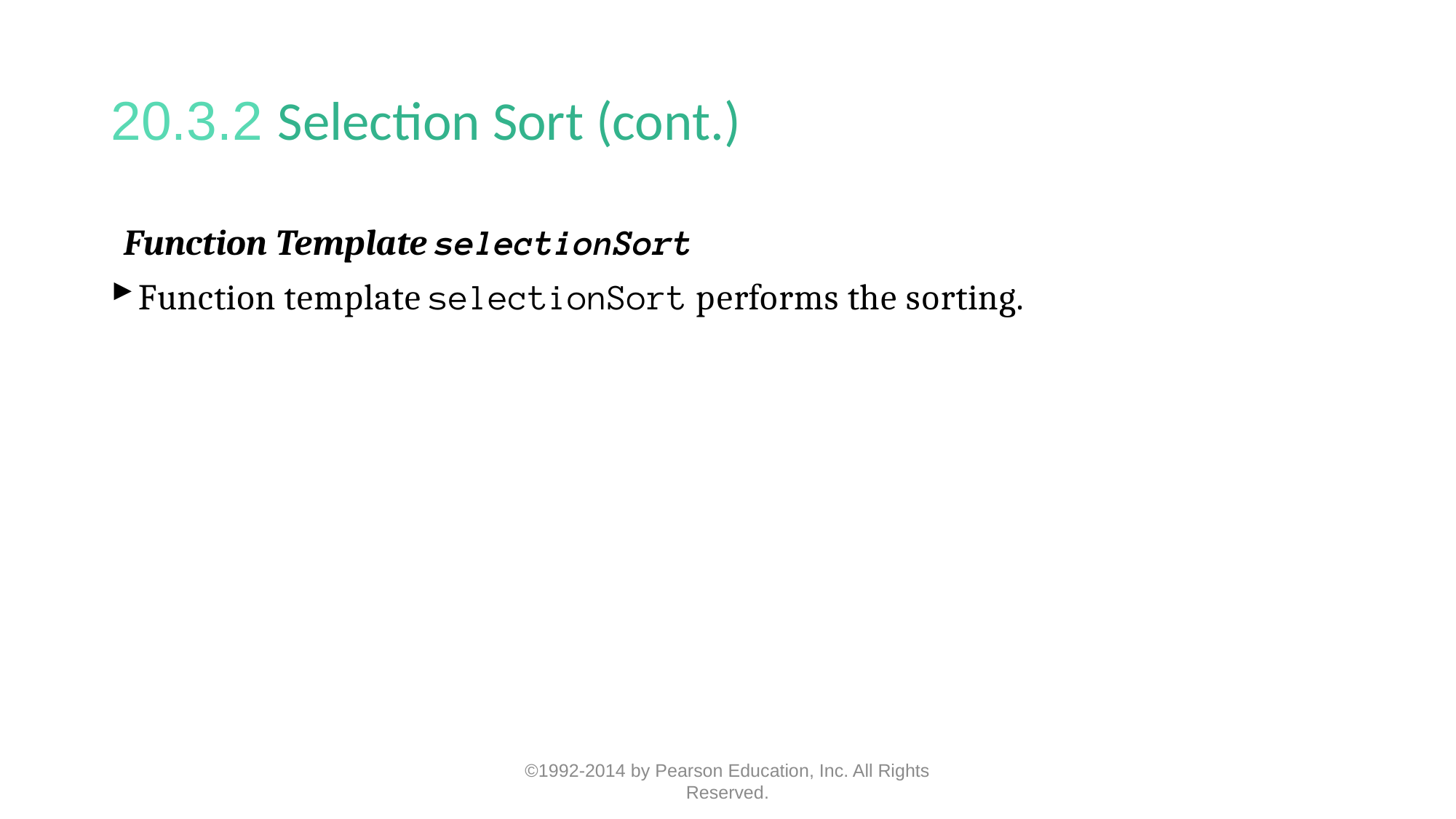

# 20.3.2 Selection Sort (cont.)
Function Template selectionSort
Function template selectionSort performs the sorting.
©1992-2014 by Pearson Education, Inc. All Rights Reserved.